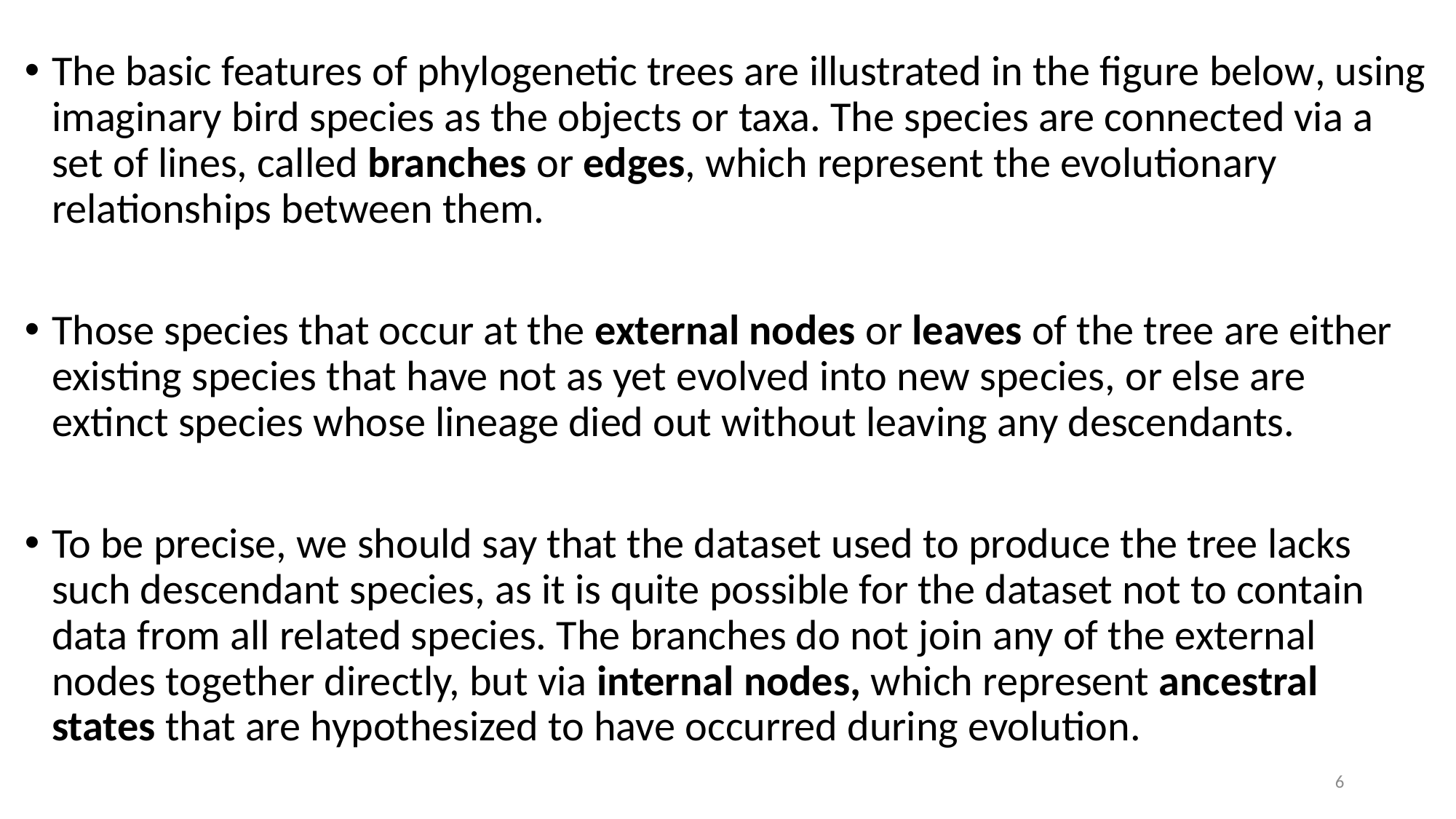

The basic features of phylogenetic trees are illustrated in the figure below, using imaginary bird species as the objects or taxa. The species are connected via a set of lines, called branches or edges, which represent the evolutionary relationships between them.

Those species that occur at the external nodes or leaves of the tree are either existing species that have not as yet evolved into new species, or else are extinct species whose lineage died out without leaving any descendants.

To be precise, we should say that the dataset used to produce the tree lacks such descendant species, as it is quite possible for the dataset not to contain data from all related species. The branches do not join any of the external nodes together directly, but via internal nodes, which represent ancestral states that are hypothesized to have occurred during evolution.
6